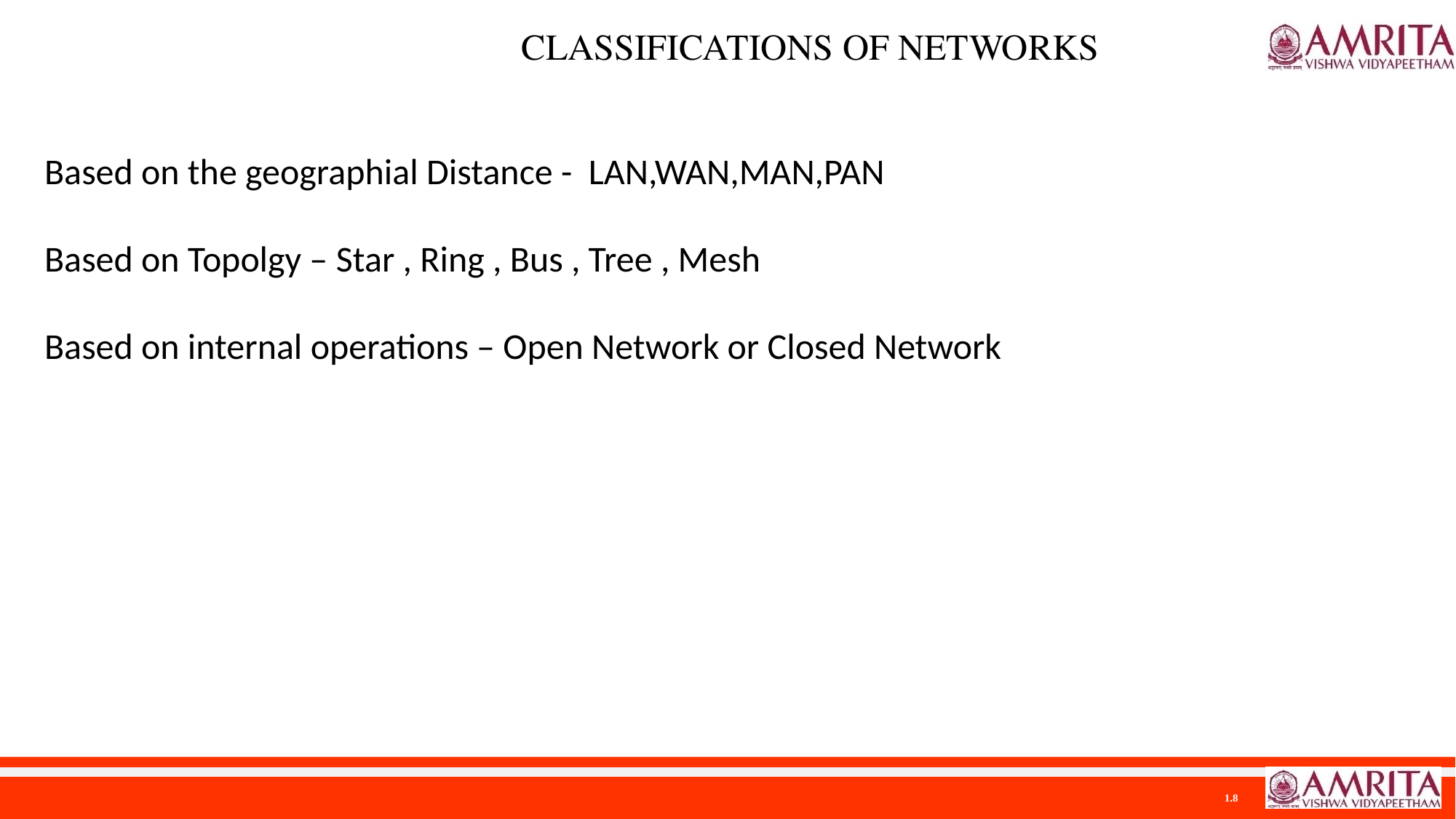

CLASSIFICATIONS OF NETWORKS
Based on the geographial Distance -  LAN,WAN,MAN,PAN

Based on Topolgy – Star , Ring , Bus , Tree , Mesh

Based on internal operations – Open Network or Closed Network

1.8